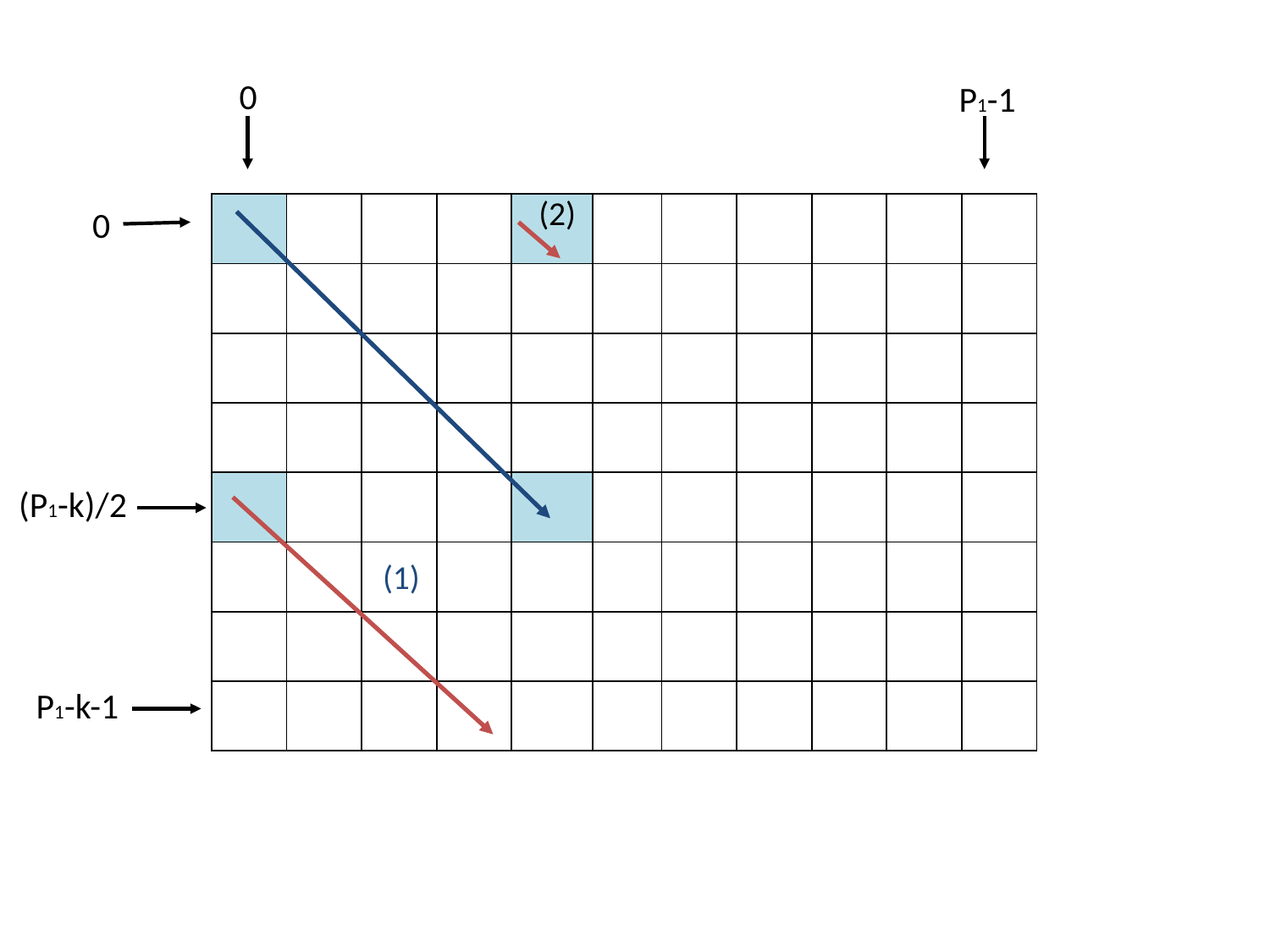

0
P1-1
|  |  |  |  | (2) |  |  |  |  |  |  |
| --- | --- | --- | --- | --- | --- | --- | --- | --- | --- | --- |
|  |  |  |  |  |  |  |  |  |  |  |
|  |  |  |  |  |  |  |  |  |  |  |
|  |  |  |  |  |  |  |  |  |  |  |
|  |  |  |  |  |  |  |  |  |  |  |
|  |  |  |  |  |  |  |  |  |  |  |
|  |  |  |  |  |  |  |  |  |  |  |
|  |  |  |  |  |  |  |  |  |  |  |
0
(P1-k)/2
(1)
P1-k-1